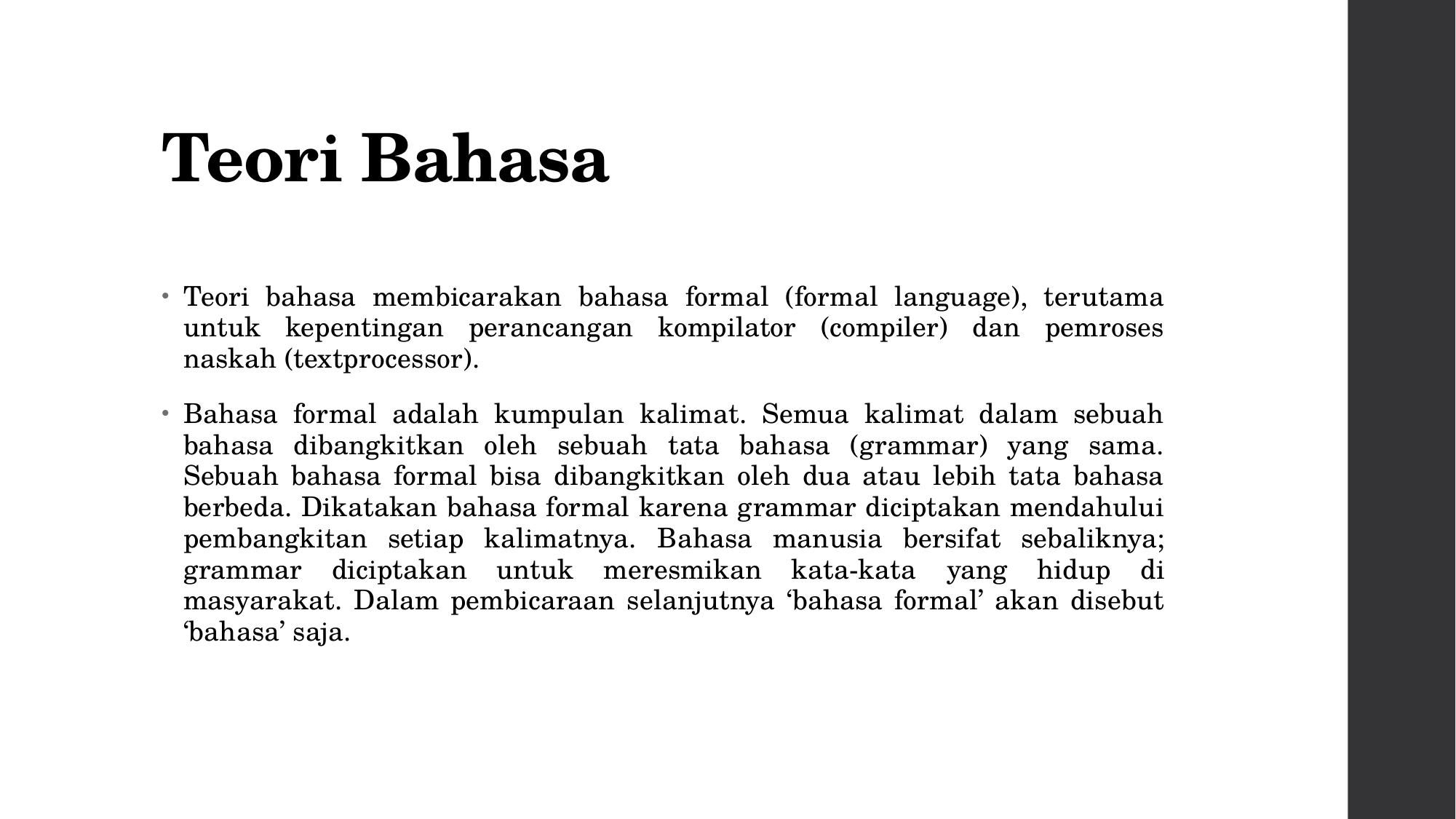

# Teori Bahasa

Teori bahasa membicarakan bahasa formal (formal language), terutama untuk kepentingan perancangan kompilator (compiler) dan pemroses naskah (textprocessor).
Bahasa formal adalah kumpulan kalimat. Semua kalimat dalam sebuah bahasa dibangkitkan oleh sebuah tata bahasa (grammar) yang sama. Sebuah bahasa formal bisa dibangkitkan oleh dua atau lebih tata bahasa berbeda. Dikatakan bahasa formal karena grammar diciptakan mendahului pembangkitan setiap kalimatnya. Bahasa manusia bersifat sebaliknya; grammar diciptakan untuk meresmikan kata-kata yang hidup di masyarakat. Dalam pembicaraan selanjutnya ‘bahasa formal’ akan disebut ‘bahasa’ saja.